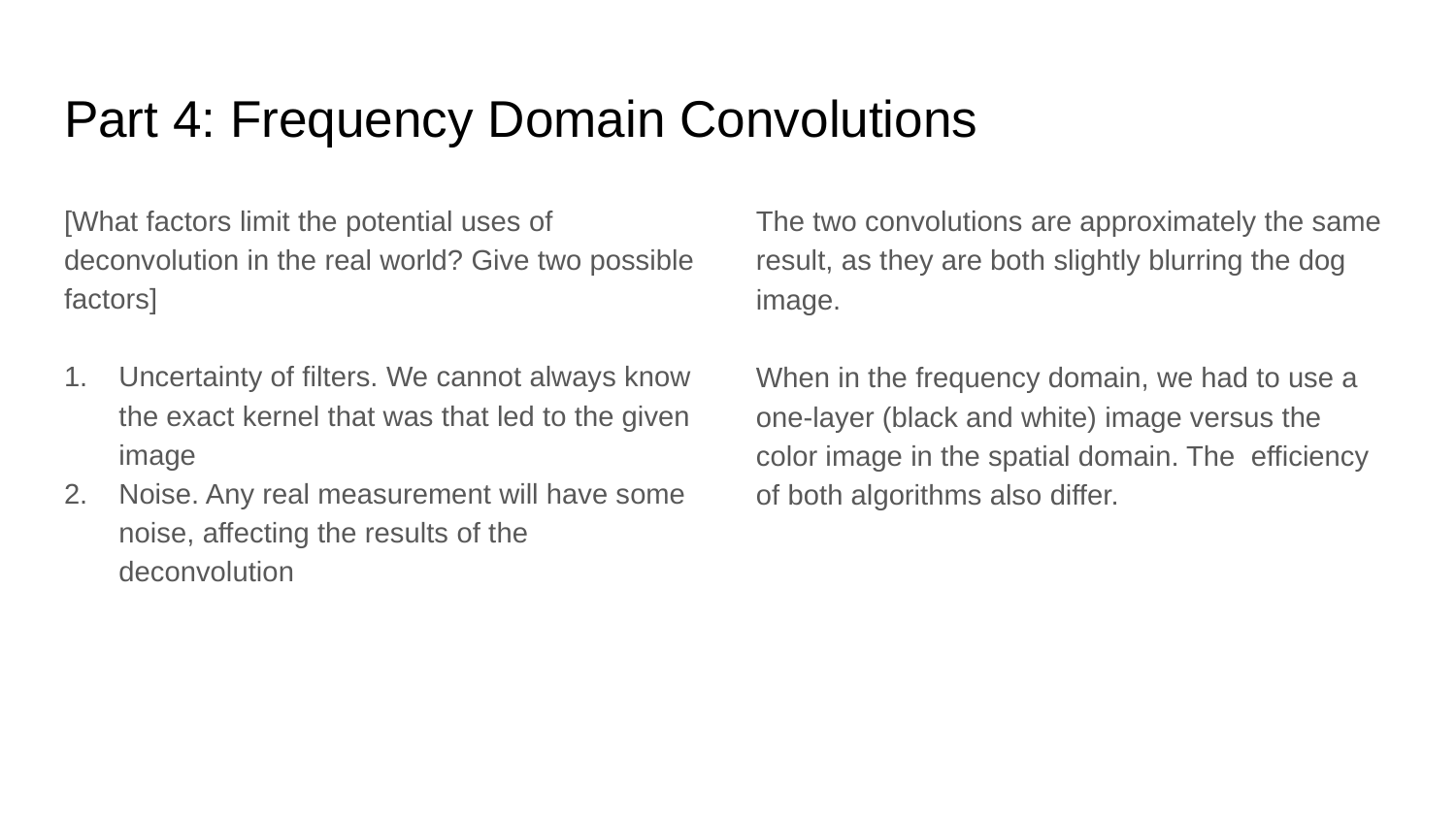

# Part 4: Frequency Domain Convolutions
[What factors limit the potential uses of deconvolution in the real world? Give two possible factors]

Uncertainty of filters. We cannot always know the exact kernel that was that led to the given image
Noise. Any real measurement will have some noise, affecting the results of the deconvolution
The two convolutions are approximately the same result, as they are both slightly blurring the dog image.

When in the frequency domain, we had to use a one-layer (black and white) image versus the color image in the spatial domain. The  efficiency of both algorithms also differ.